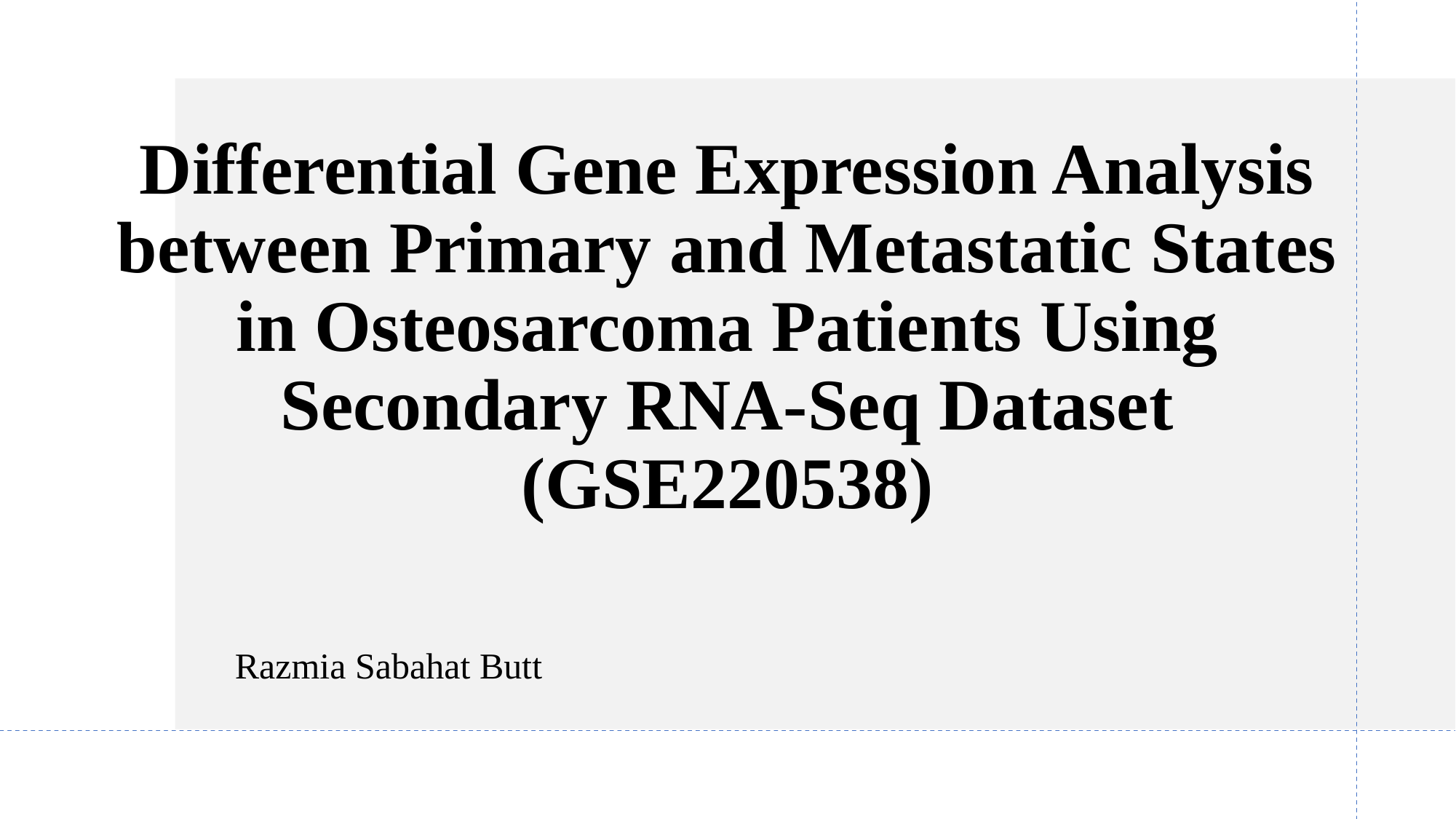

# Differential Gene Expression Analysis between Primary and Metastatic States in Osteosarcoma Patients Using Secondary RNA-Seq Dataset (GSE220538)
Razmia Sabahat Butt

1